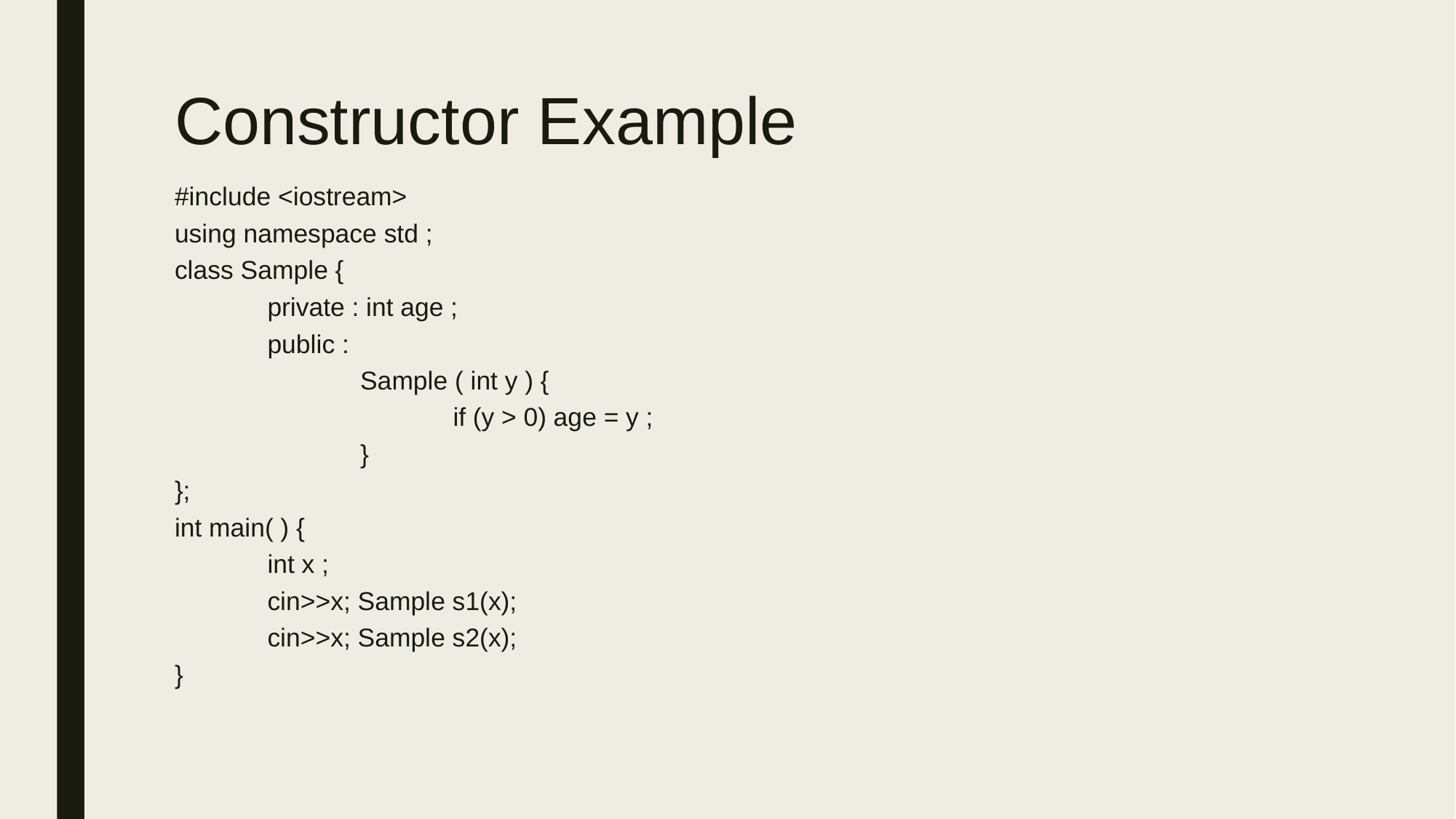

# Constructor Example
#include <iostream>
using namespace std ;
class Sample {
	private : int age ;
	public :
		Sample ( int y ) {
			if (y > 0) age = y ;
		}
};
int main( ) {
	int x ;
	cin>>x; Sample s1(x);
	cin>>x; Sample s2(x);
}